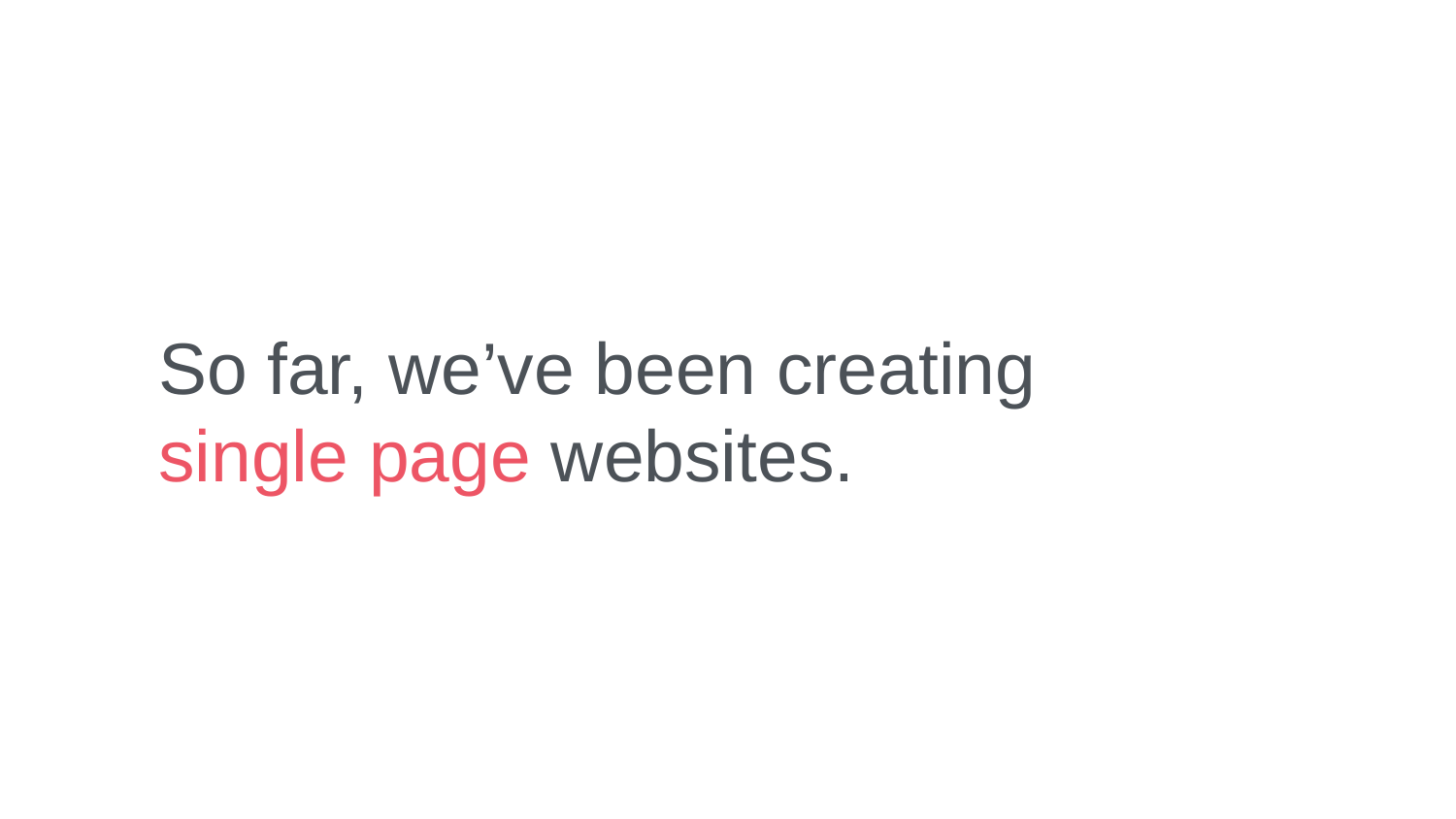

So far, we’ve been creating
single page websites.